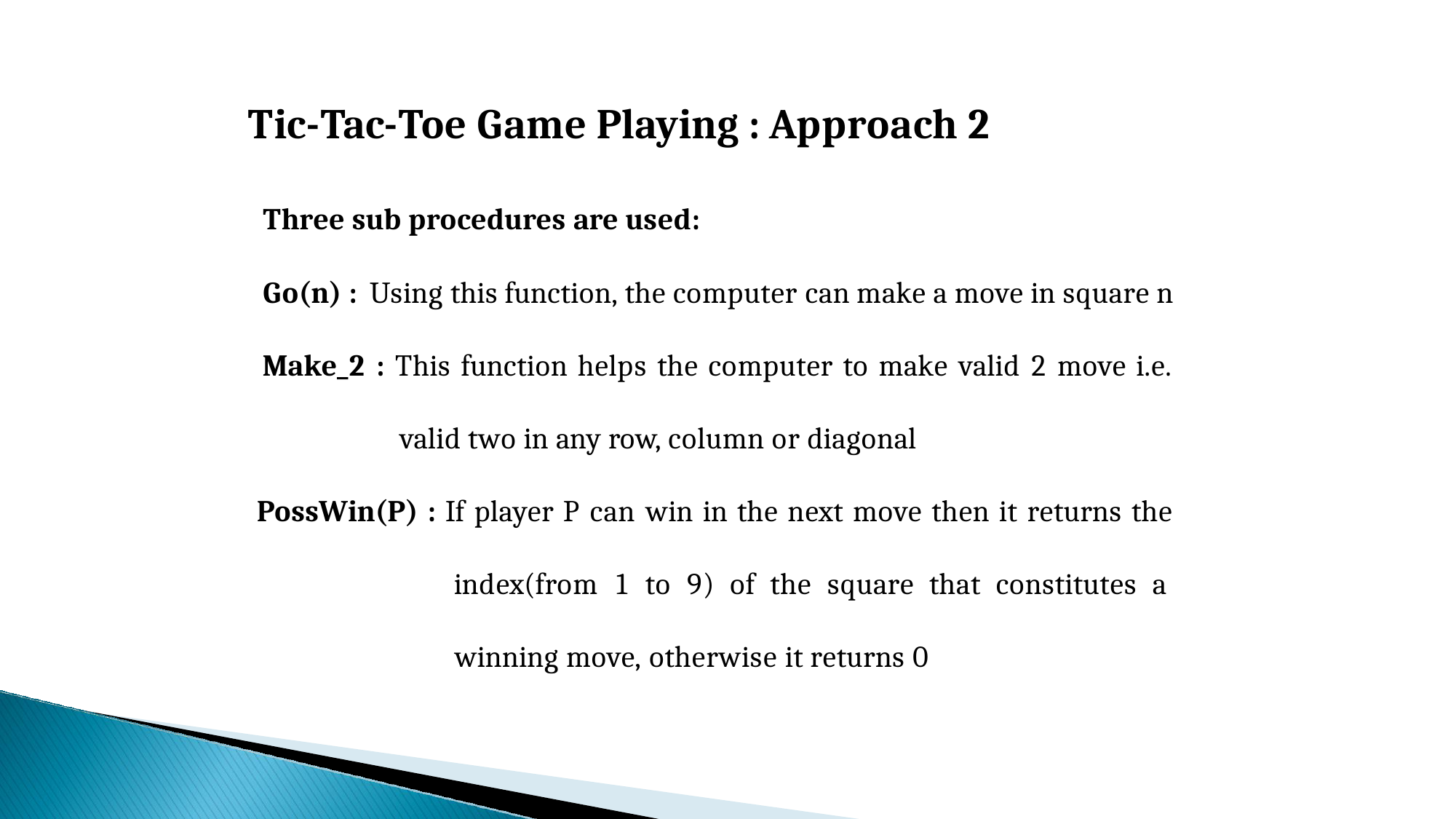

# Tic-Tac-Toe Game Playing : Approach 2
Three sub procedures are used:

Go(n) : Using this function, the computer can make a move in square n
Make_2 : This function helps the computer to make valid 2 move i.e.  valid two in any row, column or diagonal
PossWin(P) : If player P can win in the next move then it returns the  index(from 1 to 9) of the square that constitutes a  winning move, otherwise it returns 0
54